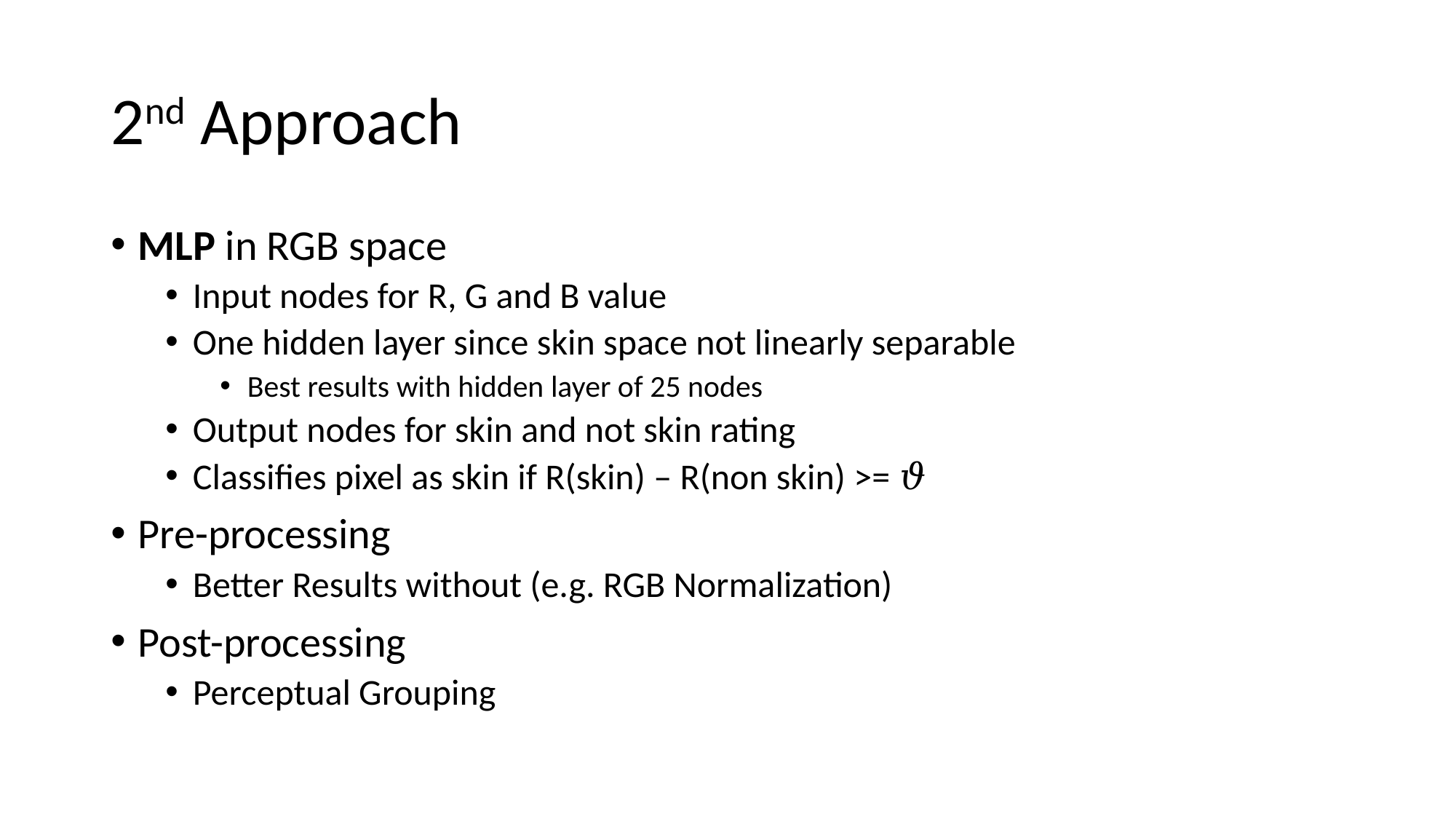

# 2nd Approach
MLP in RGB space
Input nodes for R, G and B value
One hidden layer since skin space not linearly separable
Best results with hidden layer of 25 nodes
Output nodes for skin and not skin rating
Classifies pixel as skin if R(skin) – R(non skin) >= 𝜗
Pre-processing
Better Results without (e.g. RGB Normalization)
Post-processing
Perceptual Grouping